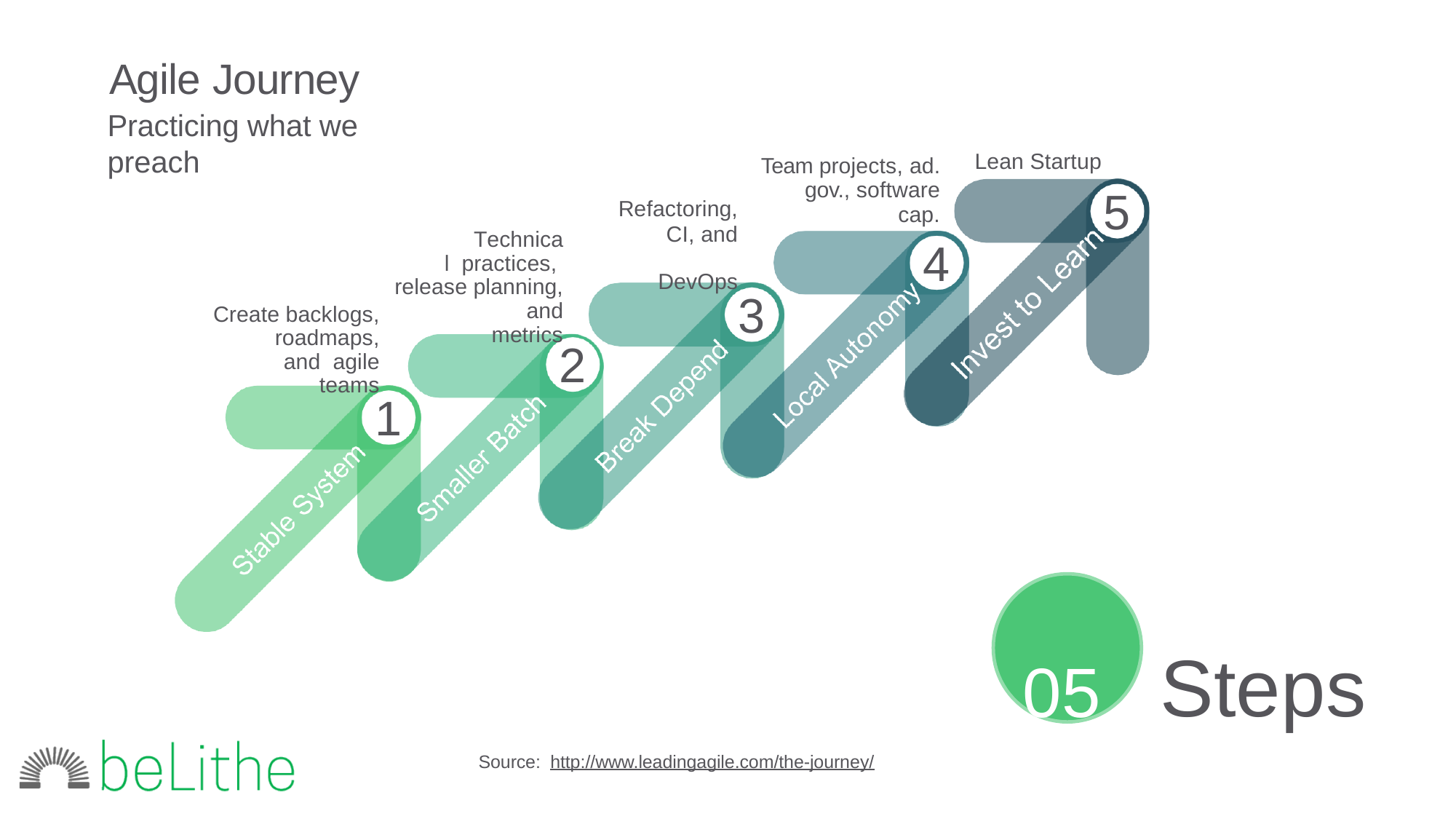

Agile Journey
Practicing what we preach
Lean Startup
Team projects, ad.
gov., software
cap.

5
Refactoring,
CI, and  DevOps
Technical  practices,  release planning,
and metrics
4
3
Create backlogs,  roadmaps, and  agile teams
2
1

05	Steps
Source: http://www.leadingagile.com/the-journey/